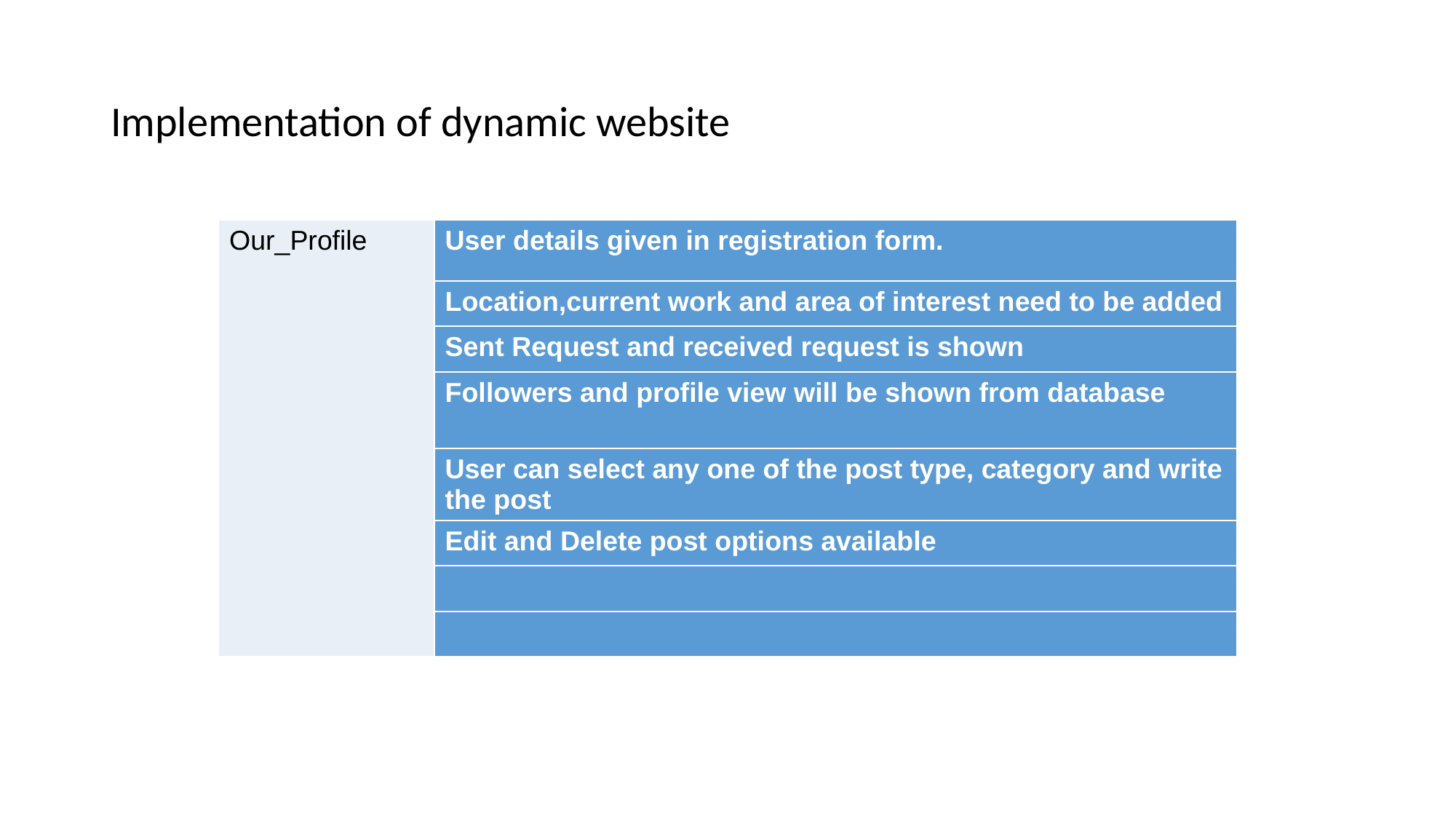

# Implementation of dynamic website
| Our\_Profile | User details given in registration form. |
| --- | --- |
|  | Location,current work and area of interest need to be added |
|  | Sent Request and received request is shown |
|  | Followers and profile view will be shown from database |
|  | User can select any one of the post type, category and write the post |
|  | Edit and Delete post options available |
|  |  |
|  |  |